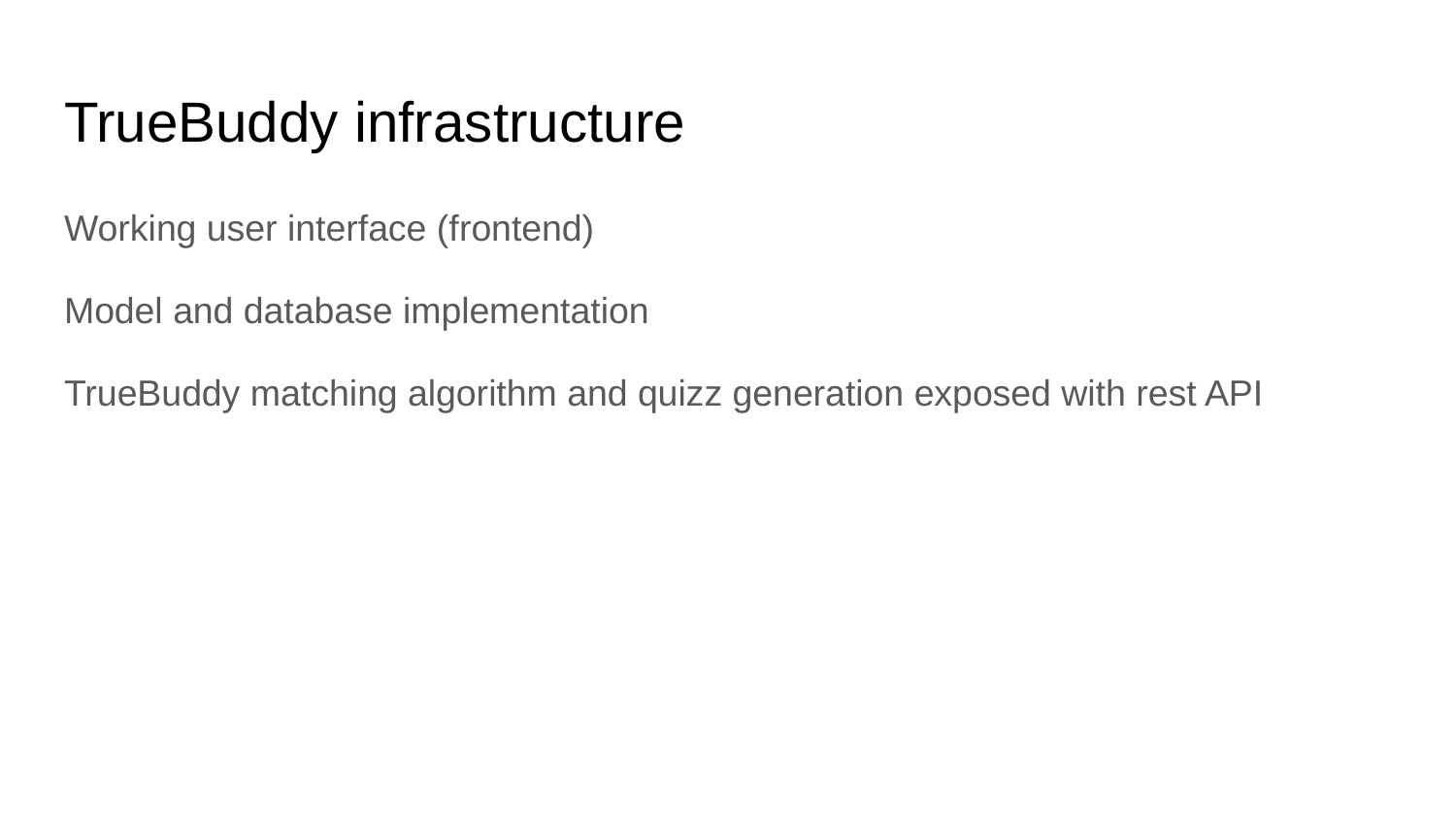

# TrueBuddy infrastructure
Working user interface (frontend)
Model and database implementation
TrueBuddy matching algorithm and quizz generation exposed with rest API